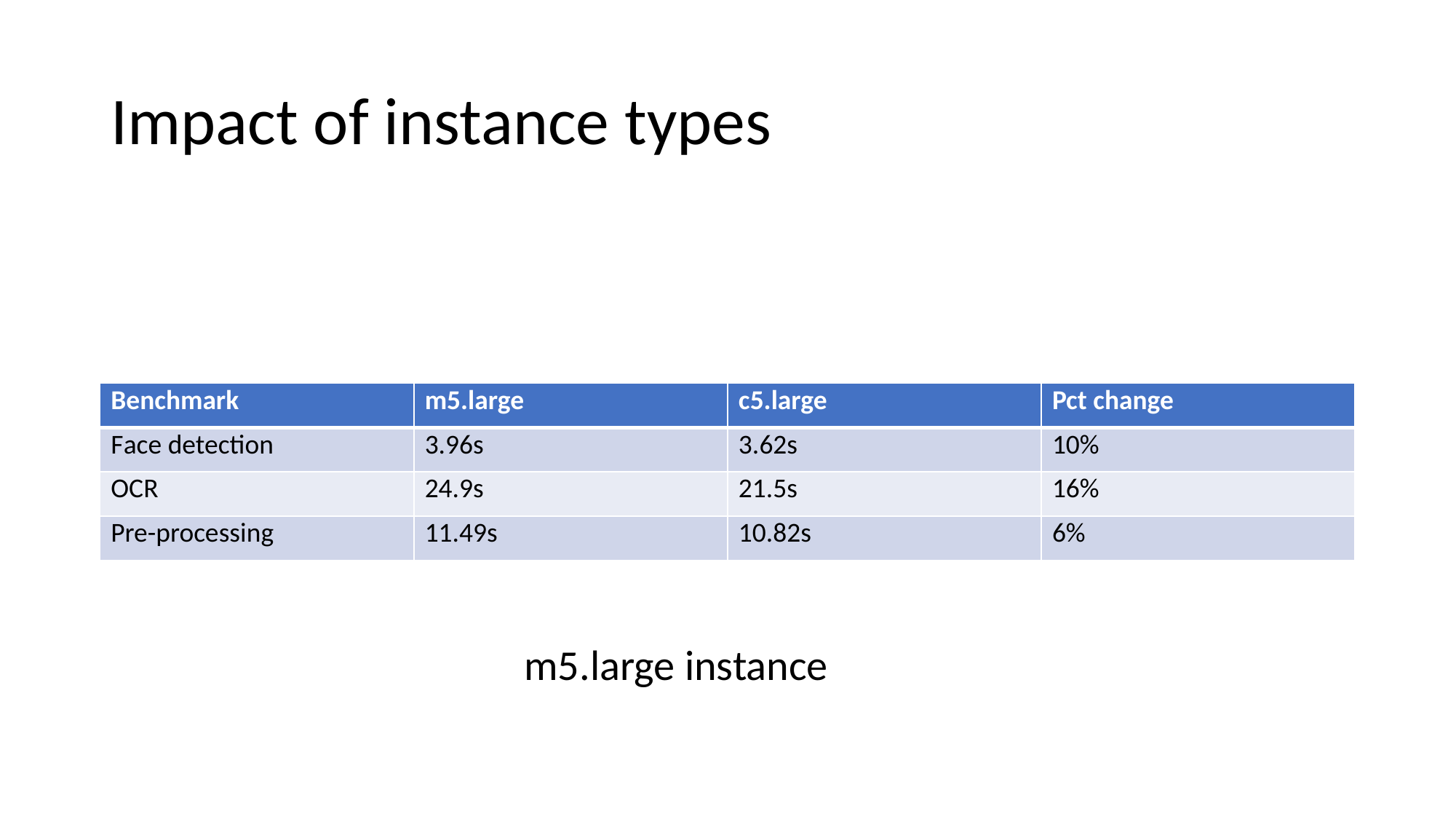

# Impact of instance types
| Benchmark | m5.large | c5.large | Pct change |
| --- | --- | --- | --- |
| Face detection | 3.96s | 3.62s | 10% |
| OCR | 24.9s | 21.5s | 16% |
| Pre-processing | 11.49s | 10.82s | 6% |
m5.large instance